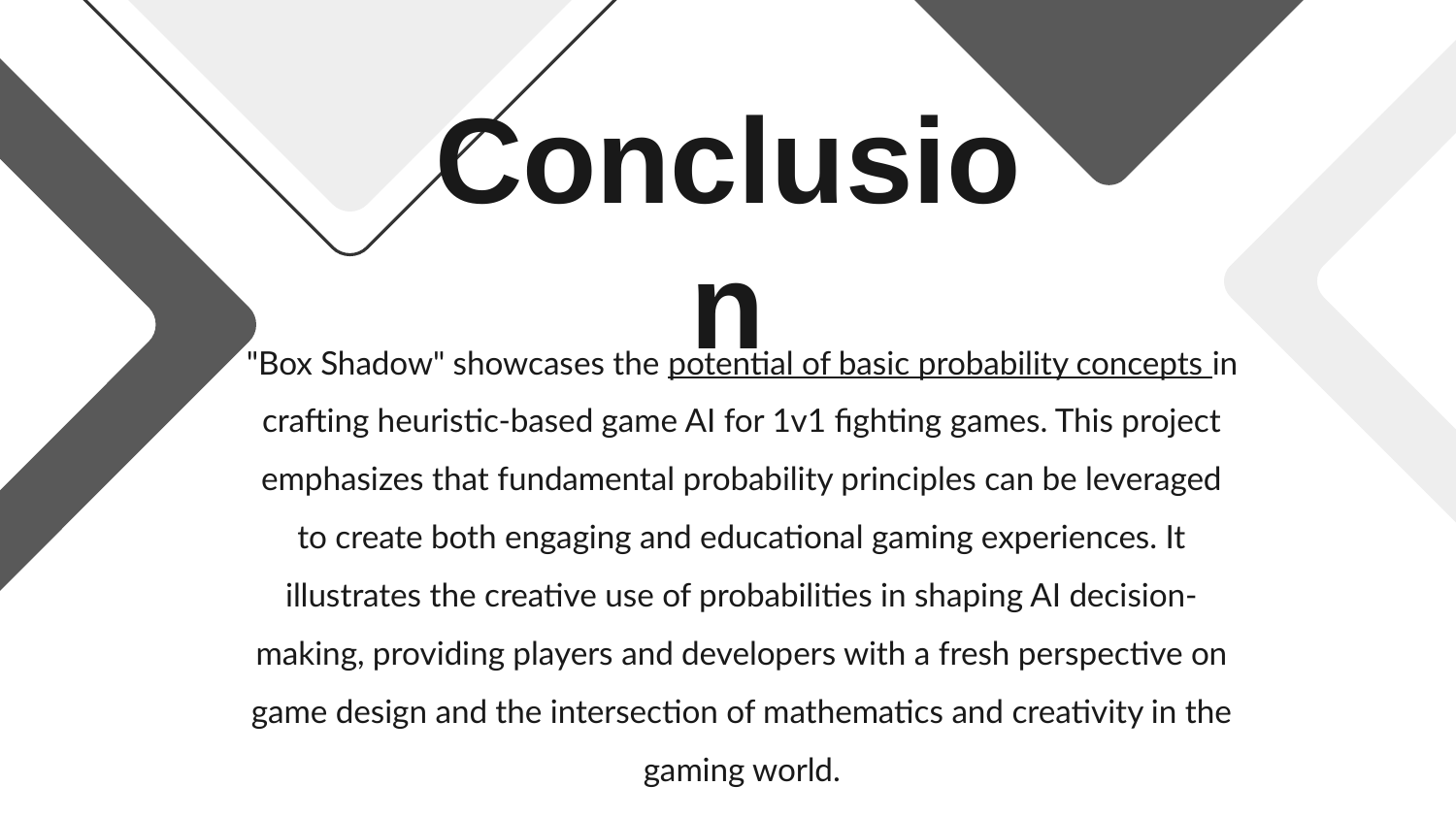

Conclusion
"Box Shadow" showcases the potential of basic probability concepts in crafting heuristic-based game AI for 1v1 fighting games. This project emphasizes that fundamental probability principles can be leveraged to create both engaging and educational gaming experiences. It illustrates the creative use of probabilities in shaping AI decision-making, providing players and developers with a fresh perspective on game design and the intersection of mathematics and creativity in the gaming world.